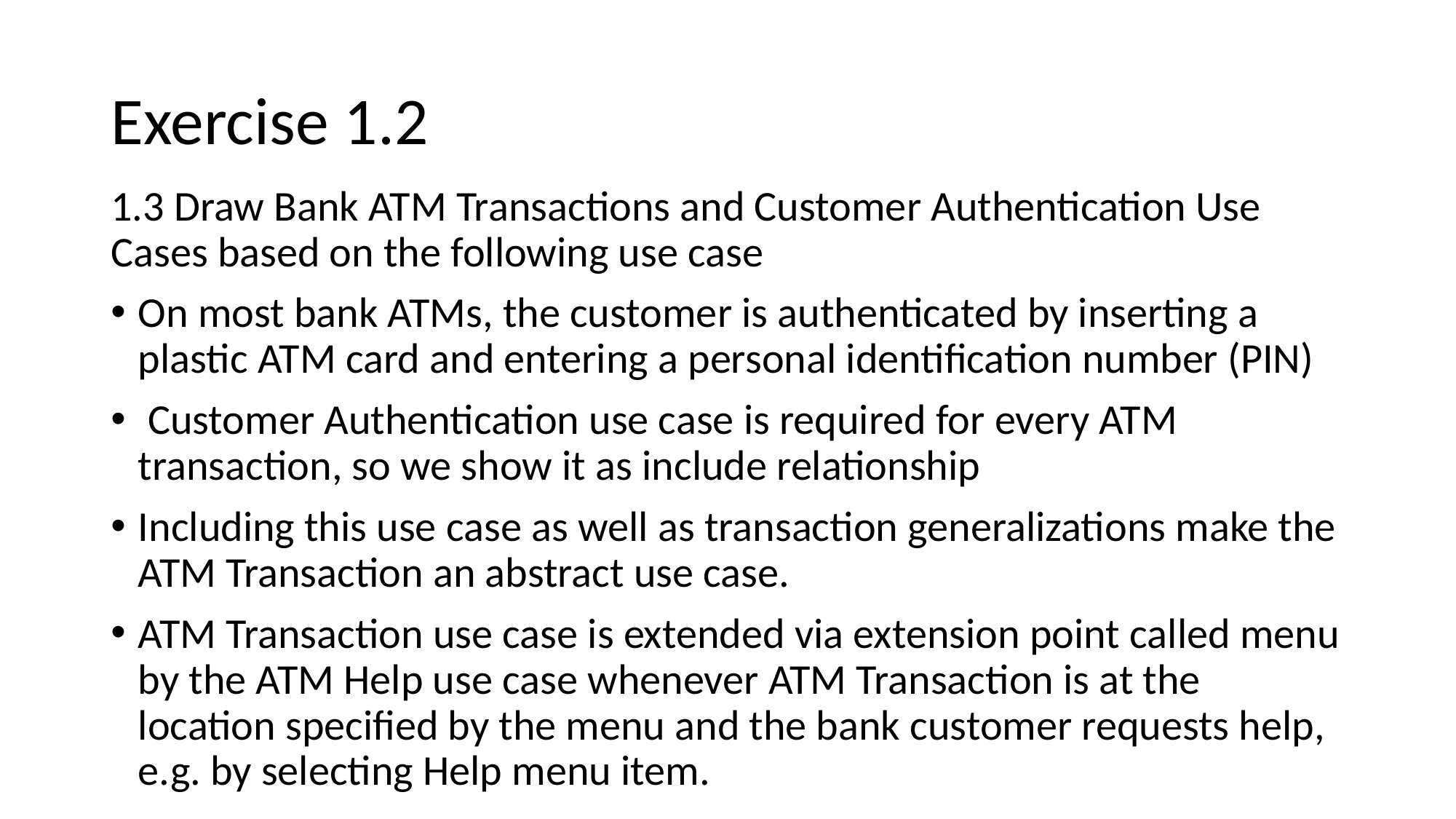

# Exercise 1.2
1.3 Draw Bank ATM Transactions and Customer Authentication Use Cases based on the following use case
On most bank ATMs, the customer is authenticated by inserting a plastic ATM card and entering a personal identification number (PIN)
 Customer Authentication use case is required for every ATM transaction, so we show it as include relationship
Including this use case as well as transaction generalizations make the ATM Transaction an abstract use case.
ATM Transaction use case is extended via extension point called menu by the ATM Help use case whenever ATM Transaction is at the location specified by the menu and the bank customer requests help, e.g. by selecting Help menu item.